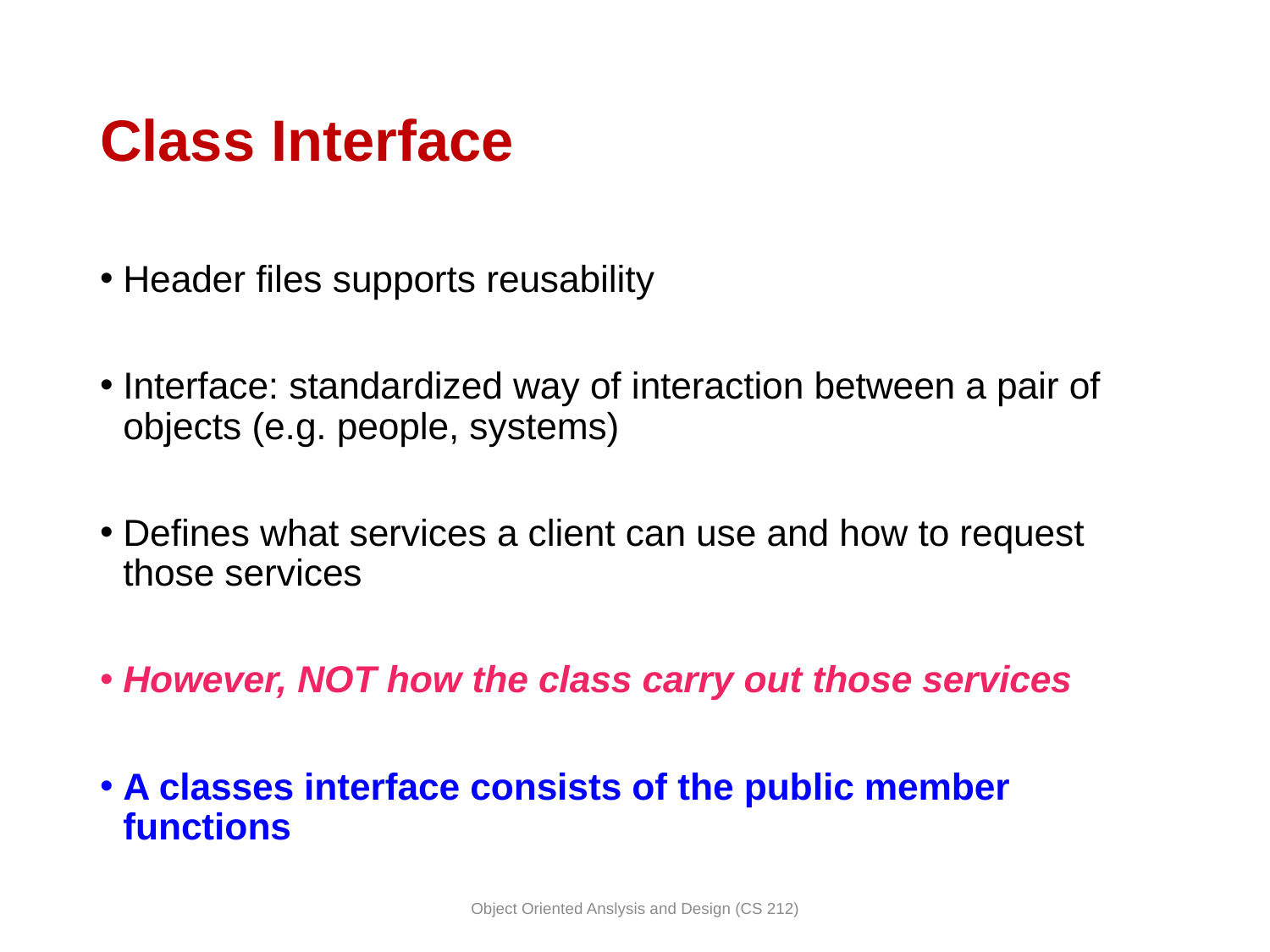

# Class Interface
Header files supports reusability

Interface: standardized way of interaction between a pair of objects (e.g. people, systems)

Defines what services a client can use and how to request those services

However, NOT how the class carry out those services

A classes interface consists of the public member functions

Object Oriented Anslysis and Design (CS 212)